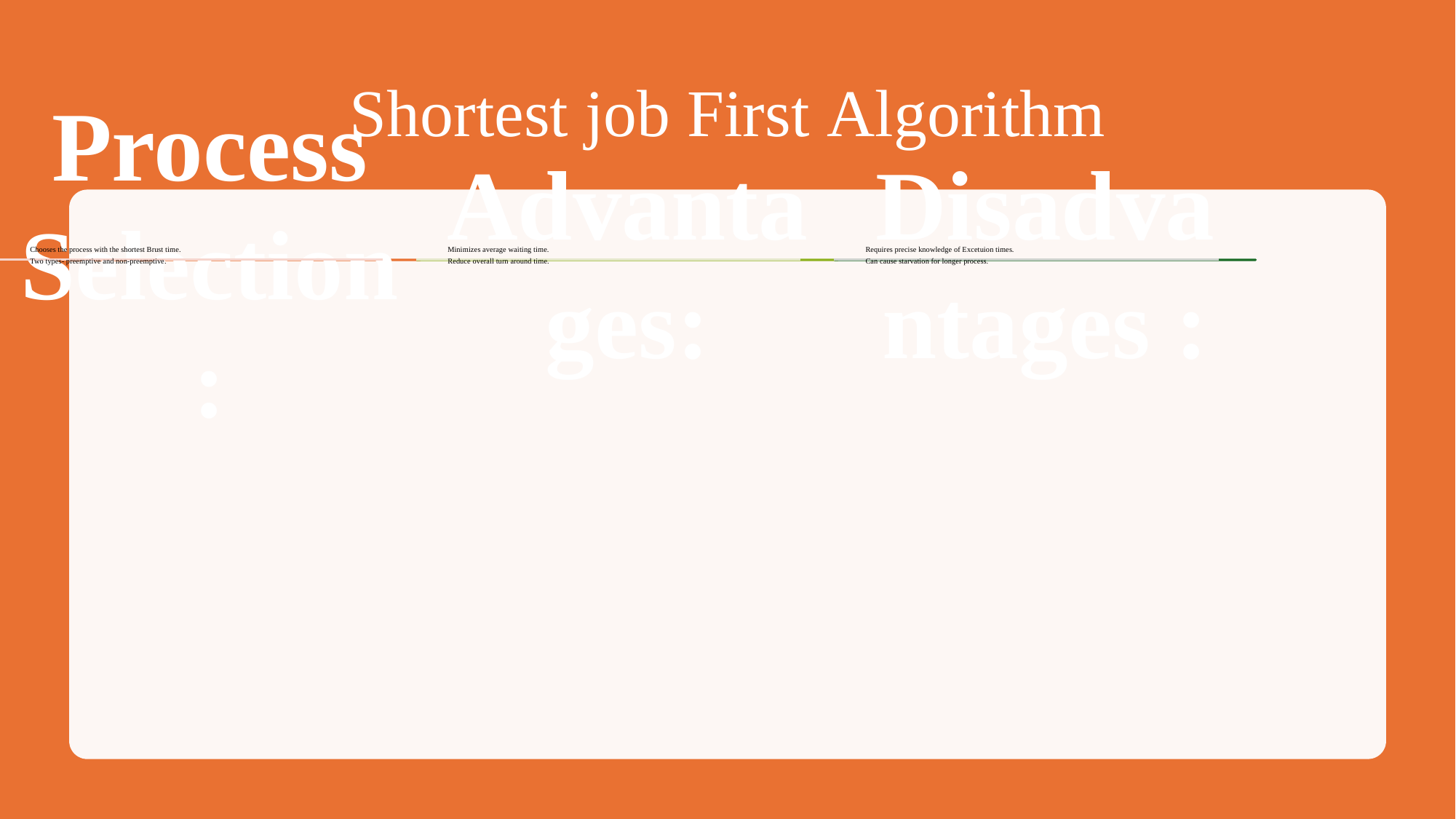

# Shortest job First Algorithm

Process Selection:
Chooses the process with the shortest Brust time.
Two types- preemptive and non-preemptive.
Advantages:
Minimizes average waiting time.
Reduce overall turn around time.
Disadvantages :
Requires precise knowledge of Excetuion times.
Can cause starvation for longer process.